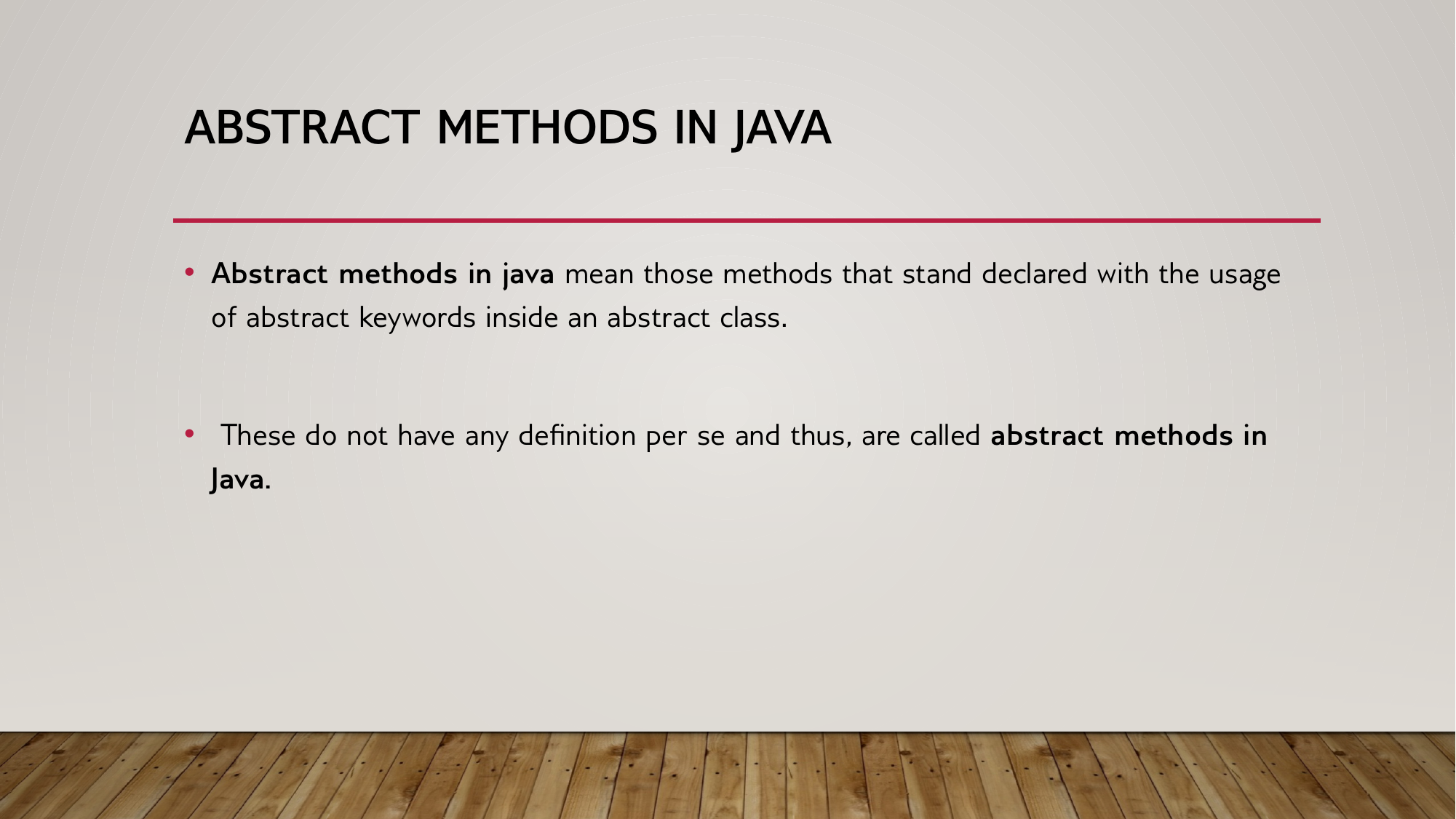

# Abstract methods in java
Abstract methods in java mean those methods that stand declared with the usage of abstract keywords inside an abstract class.

 These do not have any definition per se and thus, are called abstract methods in Java.